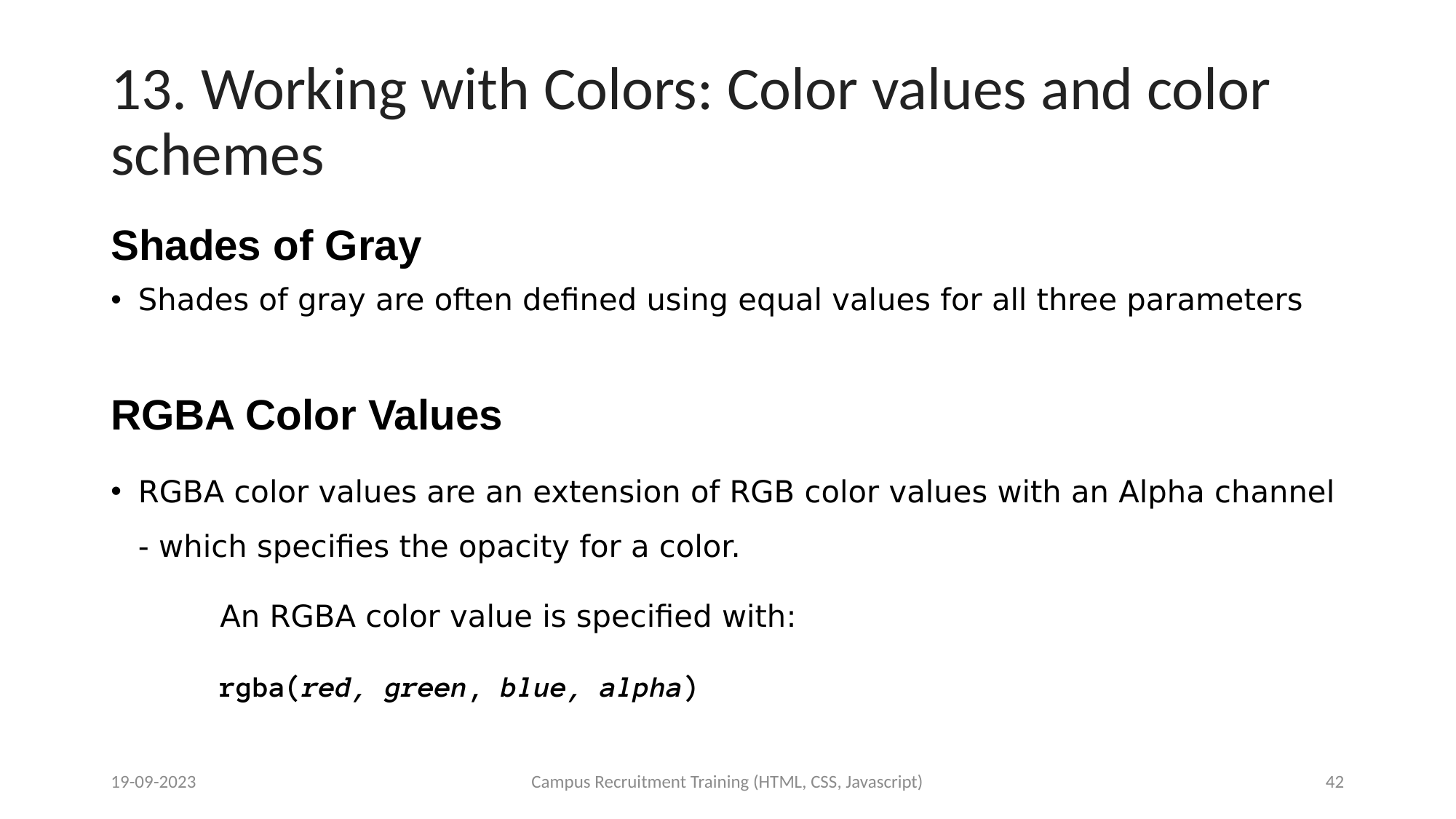

# 13. Working with Colors: Color values and color schemes
Shades of Gray
Shades of gray are often defined using equal values for all three parameters

RGBA Color Values
RGBA color values are an extension of RGB color values with an Alpha channel - which specifies the opacity for a color.
	An RGBA color value is specified with:
	rgba(red, green, blue, alpha)

19-09-2023
Campus Recruitment Training (HTML, CSS, Javascript)
42